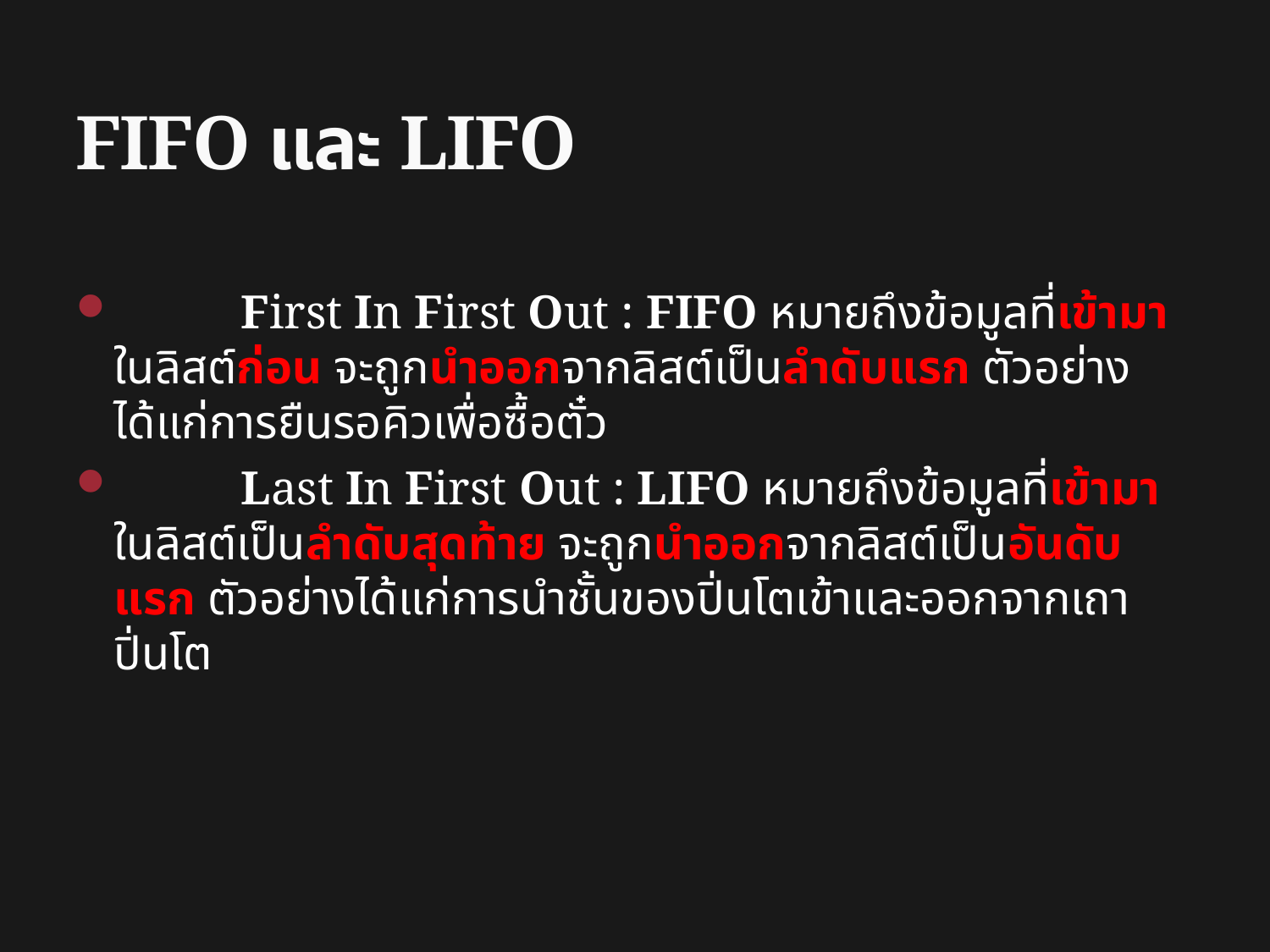

# FIFO และ LIFO

	First In First Out : FIFO หมายถึงข้อมูลที่เข้ามาในลิสต์ก่อน จะถูกนำออกจากลิสต์เป็นลำดับแรก ตัวอย่างได้แก่การยืนรอคิวเพื่อซื้อตั๋ว
	Last In First Out : LIFO หมายถึงข้อมูลที่เข้ามาในลิสต์เป็นลำดับสุดท้าย จะถูกนำออกจากลิสต์เป็นอันดับแรก ตัวอย่างได้แก่การนำชั้นของปิ่นโตเข้าและออกจากเถาปิ่นโต